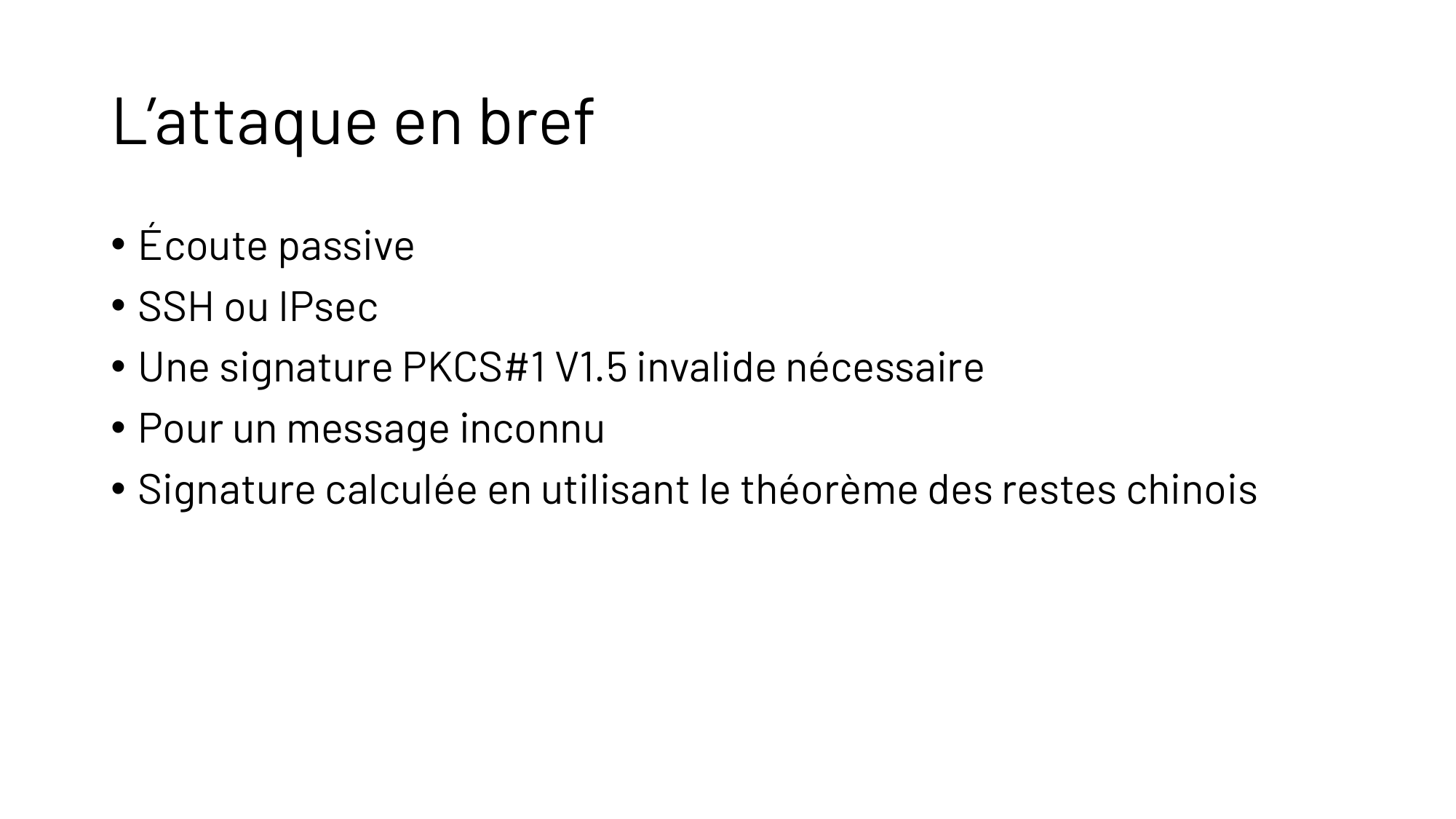

# L’attaque en bref
Écoute passive
SSH ou IPsec
Une signature PKCS#1 V1.5 invalide nécessaire
Pour un message inconnu
Signature calculée en utilisant le théorème des restes chinois